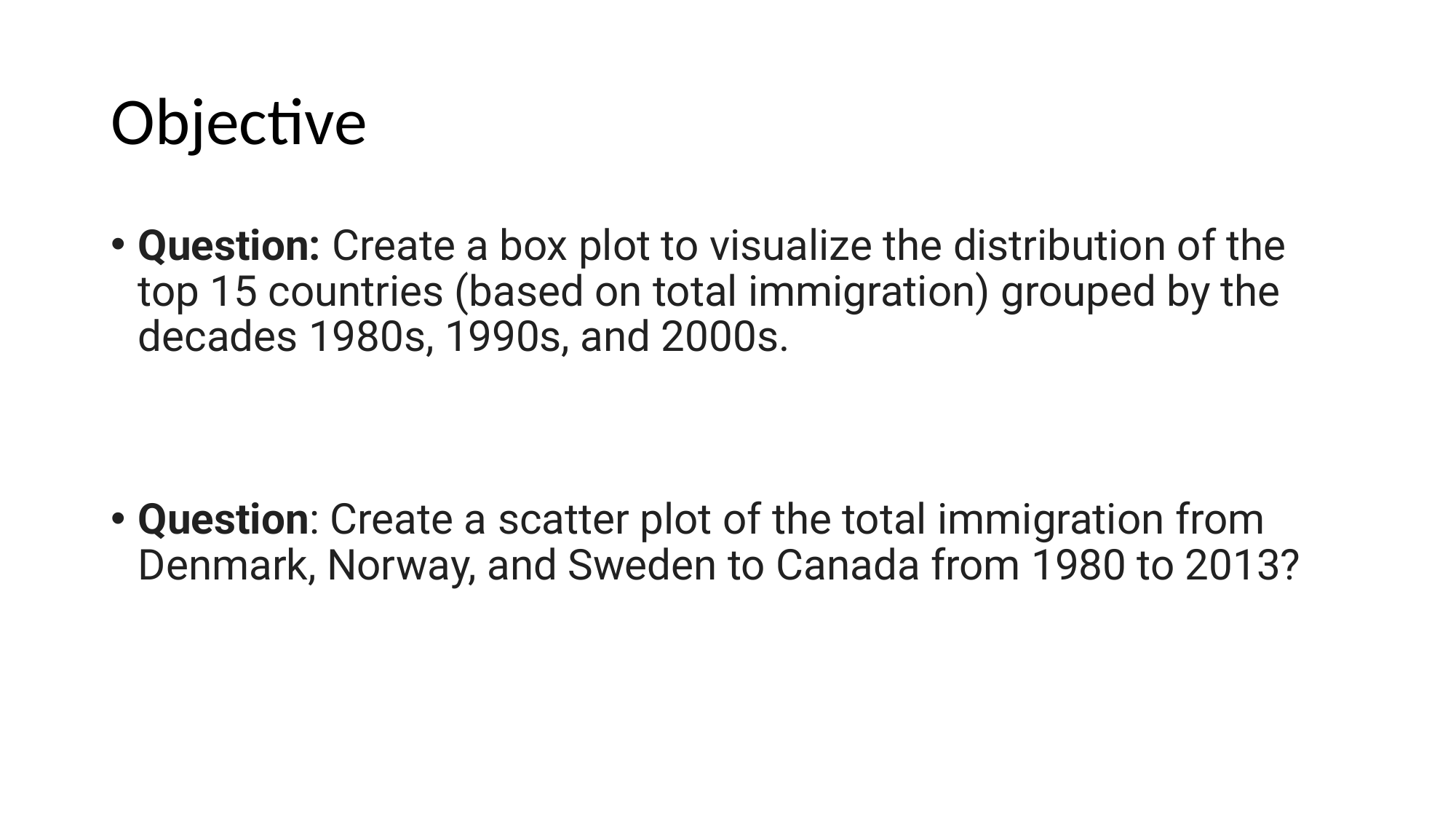

# Objective
Question: Create a box plot to visualize the distribution of the top 15 countries (based on total immigration) grouped by the decades 1980s, 1990s, and 2000s.

Question: Create a scatter plot of the total immigration from Denmark, Norway, and Sweden to Canada from 1980 to 2013?